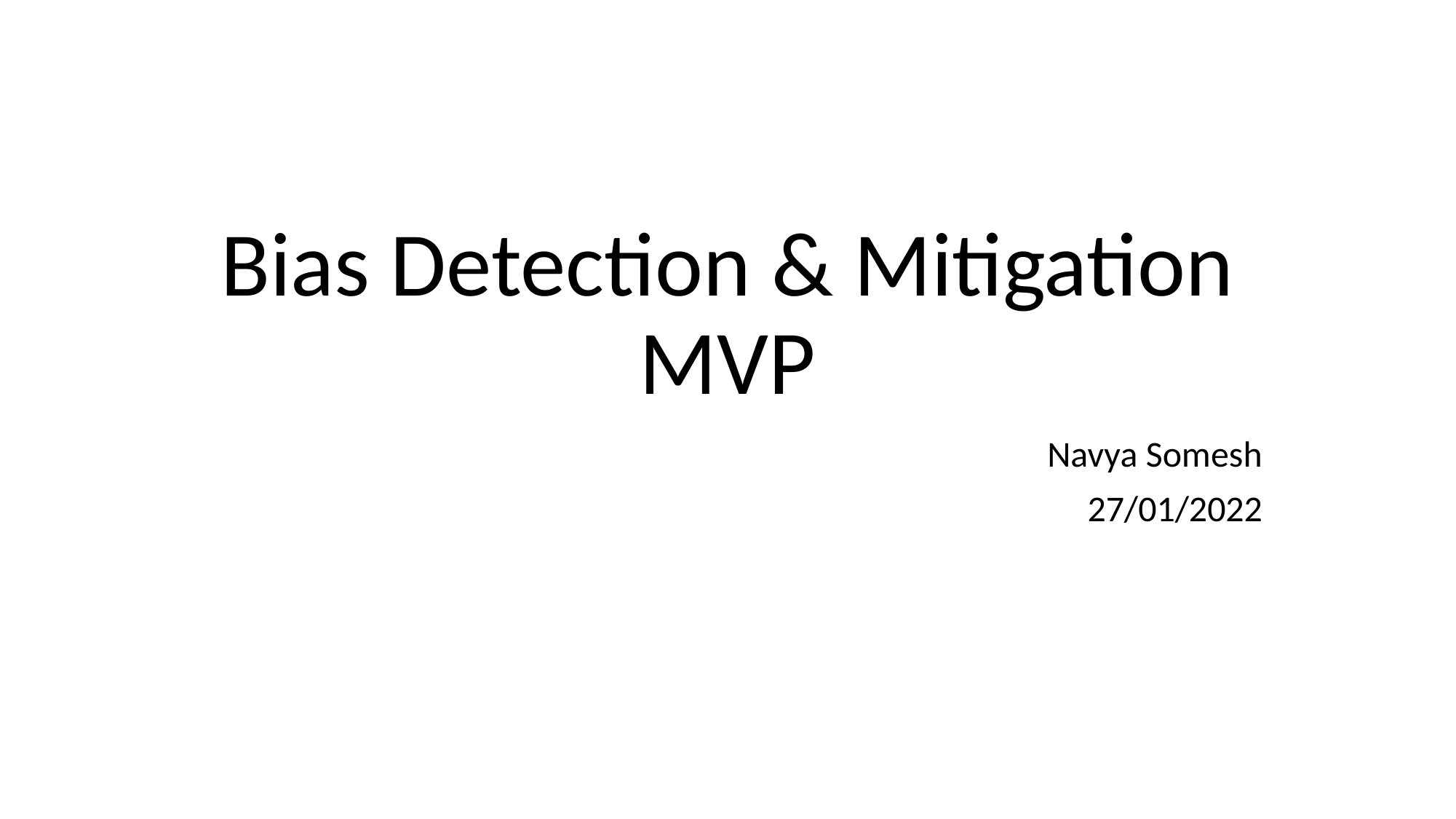

# Bias Detection & Mitigation MVP
Navya Somesh
27/01/2022